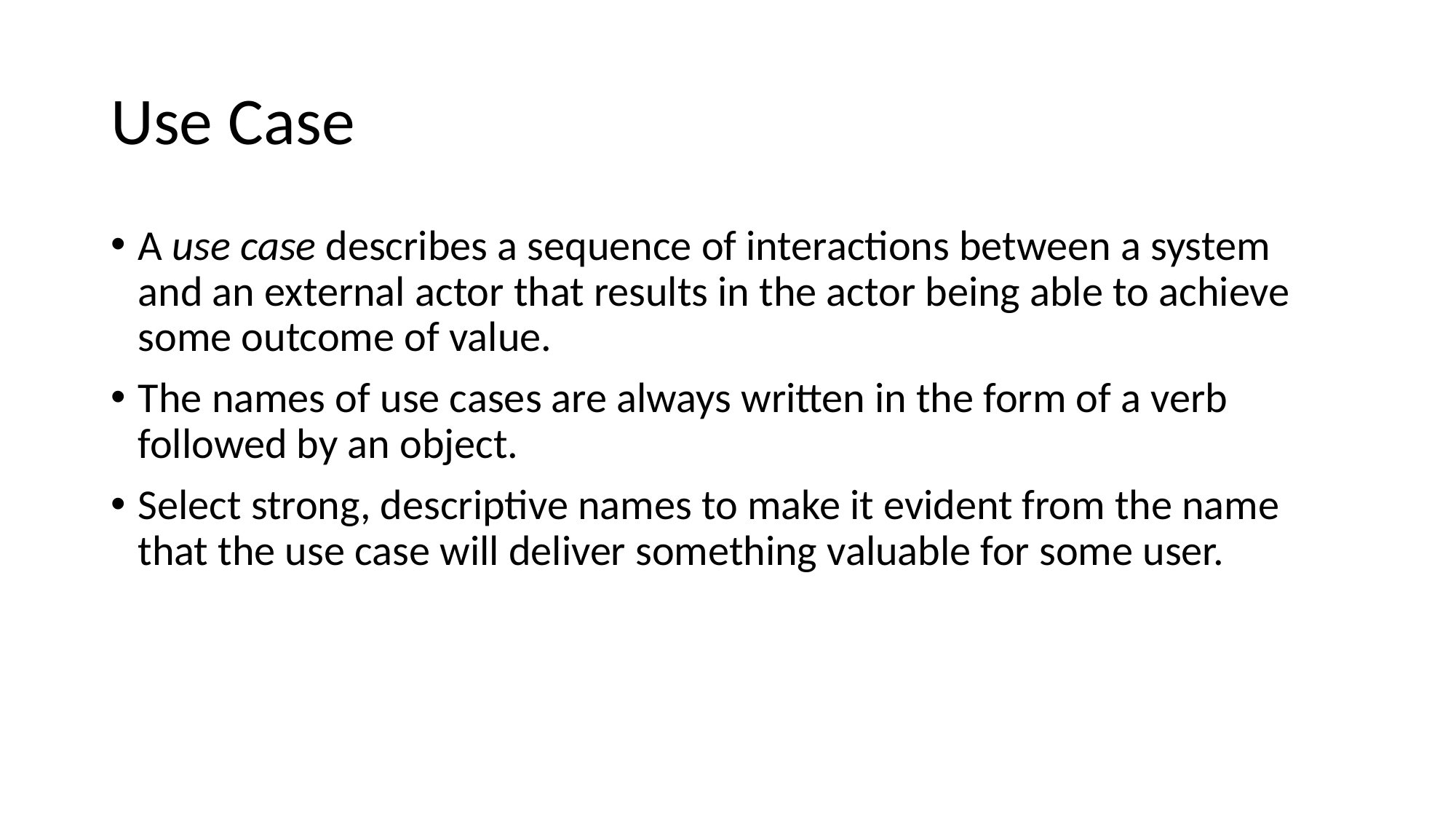

Use Case
A use case describes a sequence of interactions between a system and an external actor that results in the actor being able to achieve some outcome of value.
The names of use cases are always written in the form of a verb followed by an object.
Select strong, descriptive names to make it evident from the name that the use case will deliver something valuable for some user.